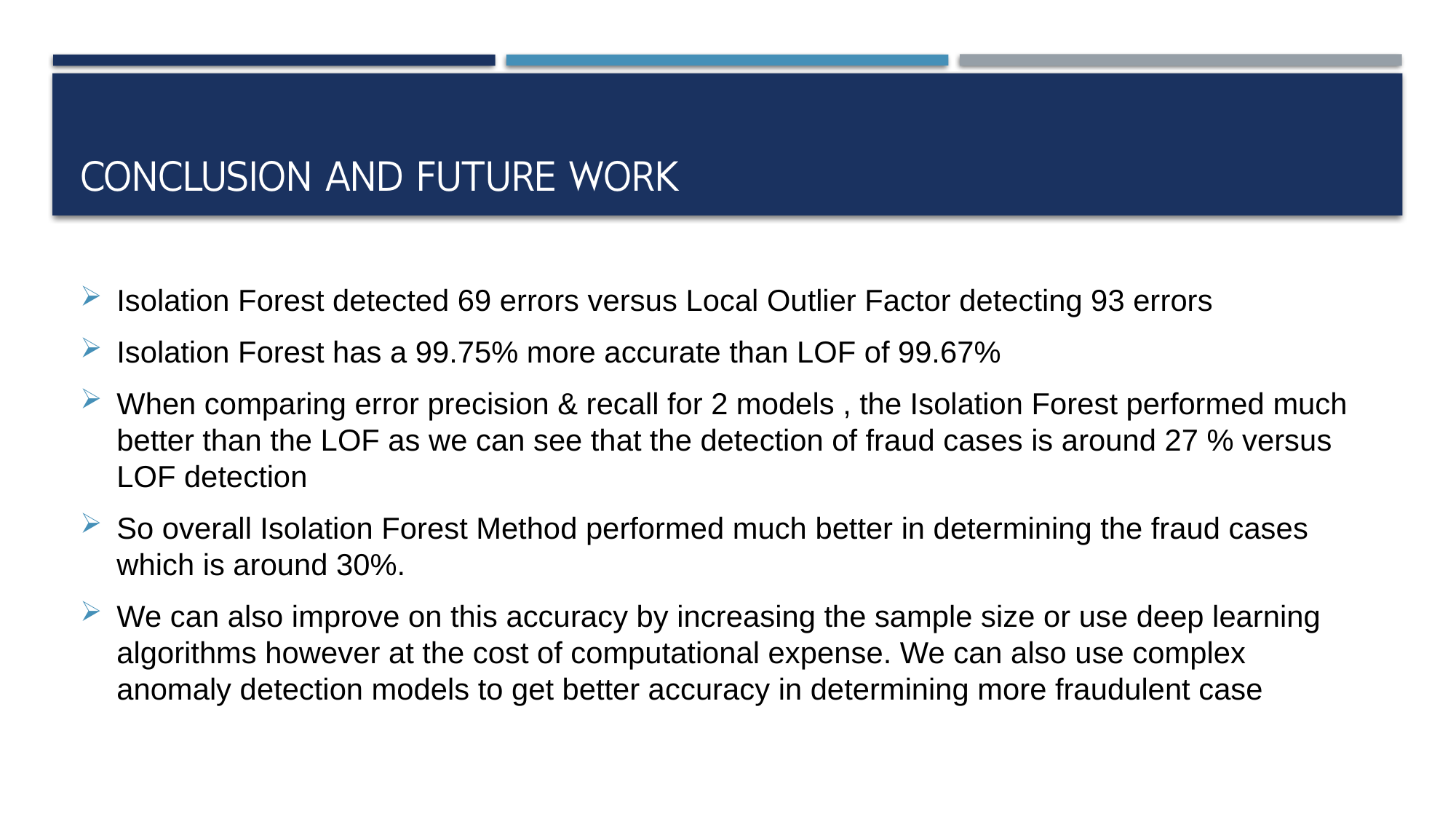

# CONCLUSION AND FUTURE WORK

Isolation Forest detected 69 errors versus Local Outlier Factor detecting 93 errors
Isolation Forest has a 99.75% more accurate than LOF of 99.67%
When comparing error precision & recall for 2 models , the Isolation Forest performed much better than the LOF as we can see that the detection of fraud cases is around 27 % versus LOF detection
So overall Isolation Forest Method performed much better in determining the fraud cases which is around 30%.
We can also improve on this accuracy by increasing the sample size or use deep learning algorithms however at the cost of computational expense. We can also use complex anomaly detection models to get better accuracy in determining more fraudulent case